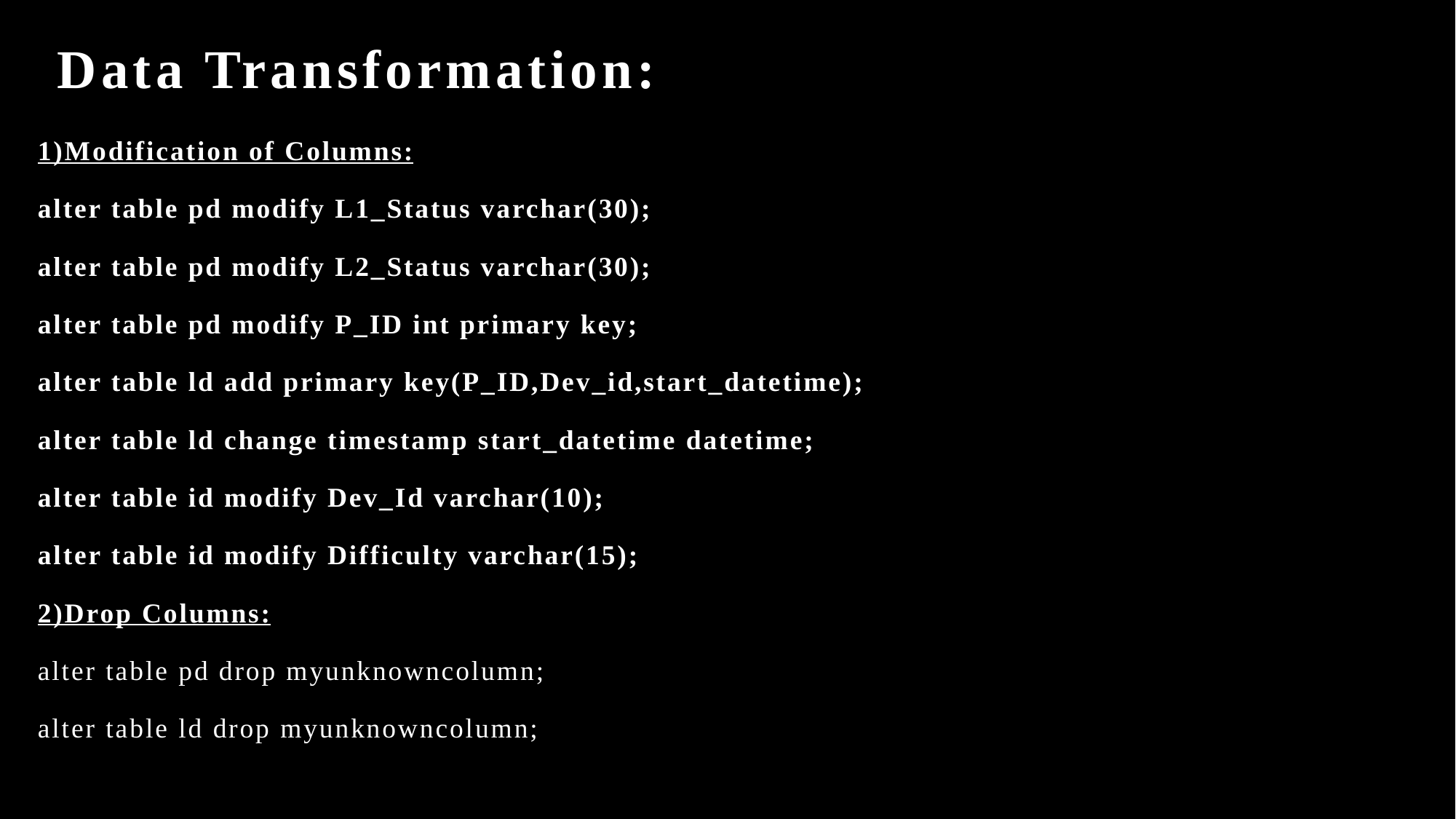

# Data Transformation:
1)Modification of Columns:
alter table pd modify L1_Status varchar(30);
alter table pd modify L2_Status varchar(30);
alter table pd modify P_ID int primary key;
alter table ld add primary key(P_ID,Dev_id,start_datetime);
alter table ld change timestamp start_datetime datetime;
alter table id modify Dev_Id varchar(10);
alter table id modify Difficulty varchar(15);
2)Drop Columns:
alter table pd drop myunknowncolumn;
alter table ld drop myunknowncolumn;